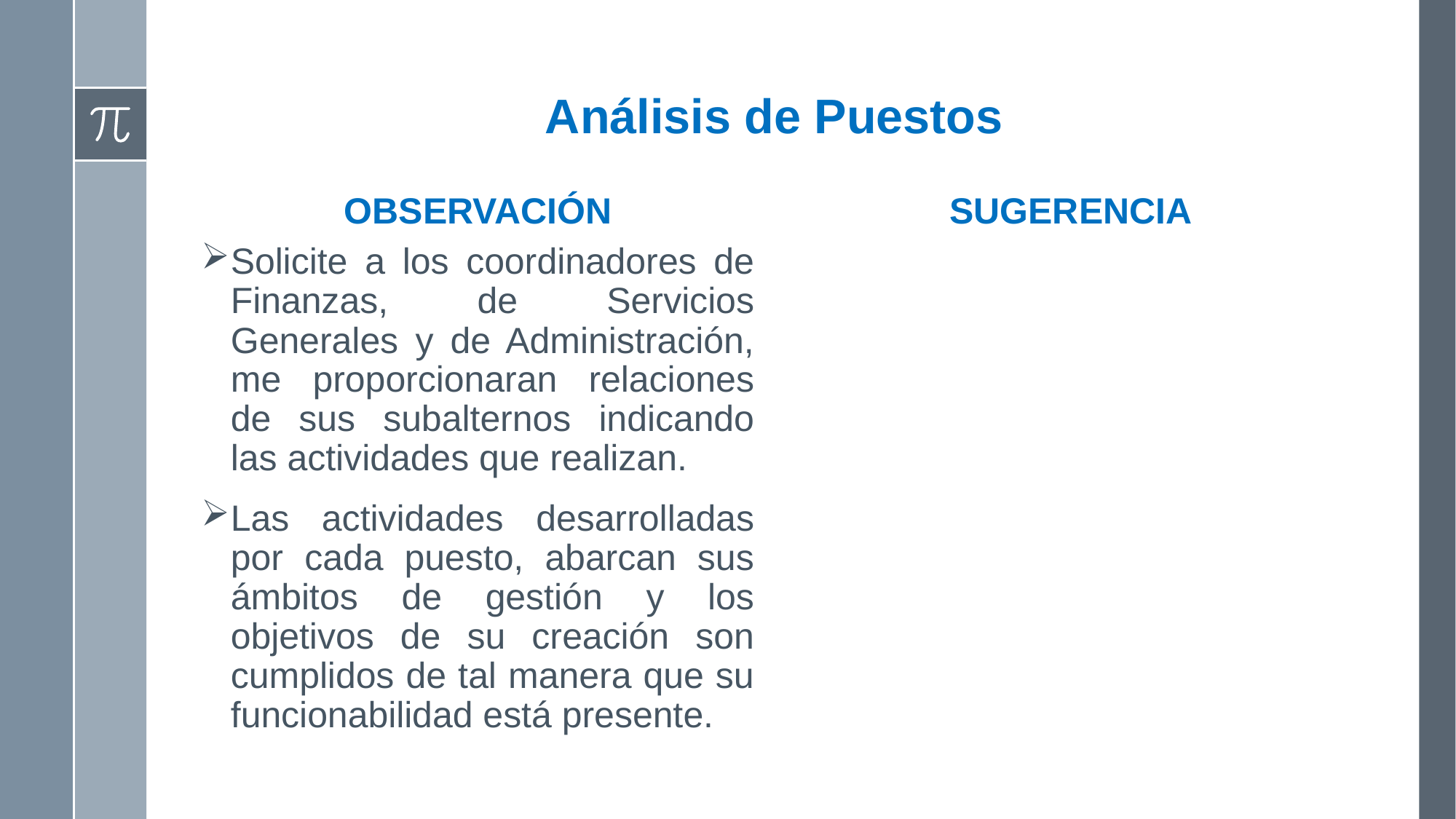

# Análisis de Puestos
observación
sugerencia
Solicite a los coordinadores de Finanzas, de Servicios Generales y de Administración, me proporcionaran relaciones de sus subalternos indicando las actividades que realizan.
Las actividades desarrolladas por cada puesto, abarcan sus ámbitos de gestión y los objetivos de su creación son cumplidos de tal manera que su funcionabilidad está presente.